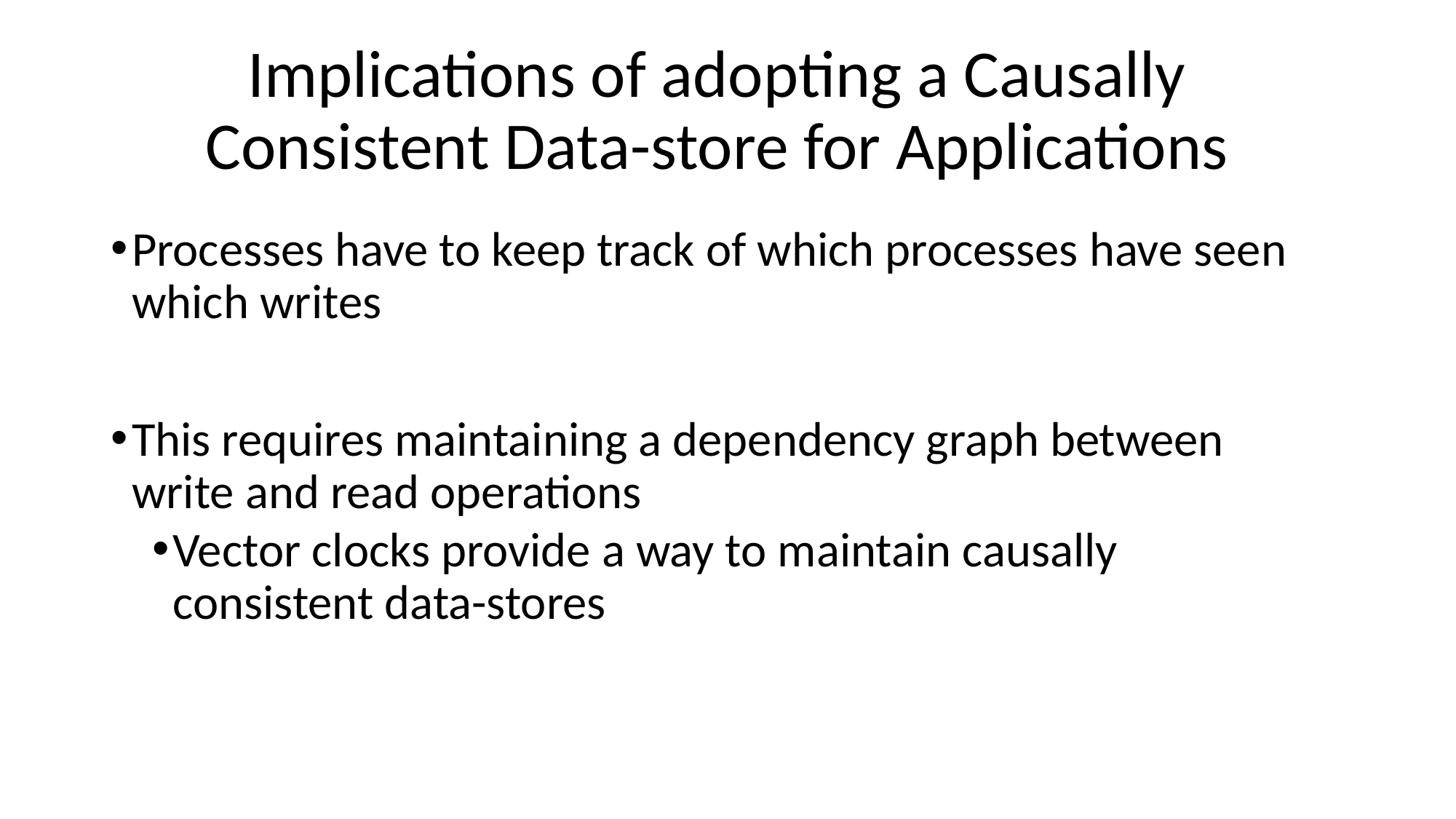

# Implications of adopting a Causally Consistent Data-store for Applications
Processes have to keep track of which processes have seen which writes

This requires maintaining a dependency graph between write and read operations
Vector clocks provide a way to maintain causally consistent data-stores